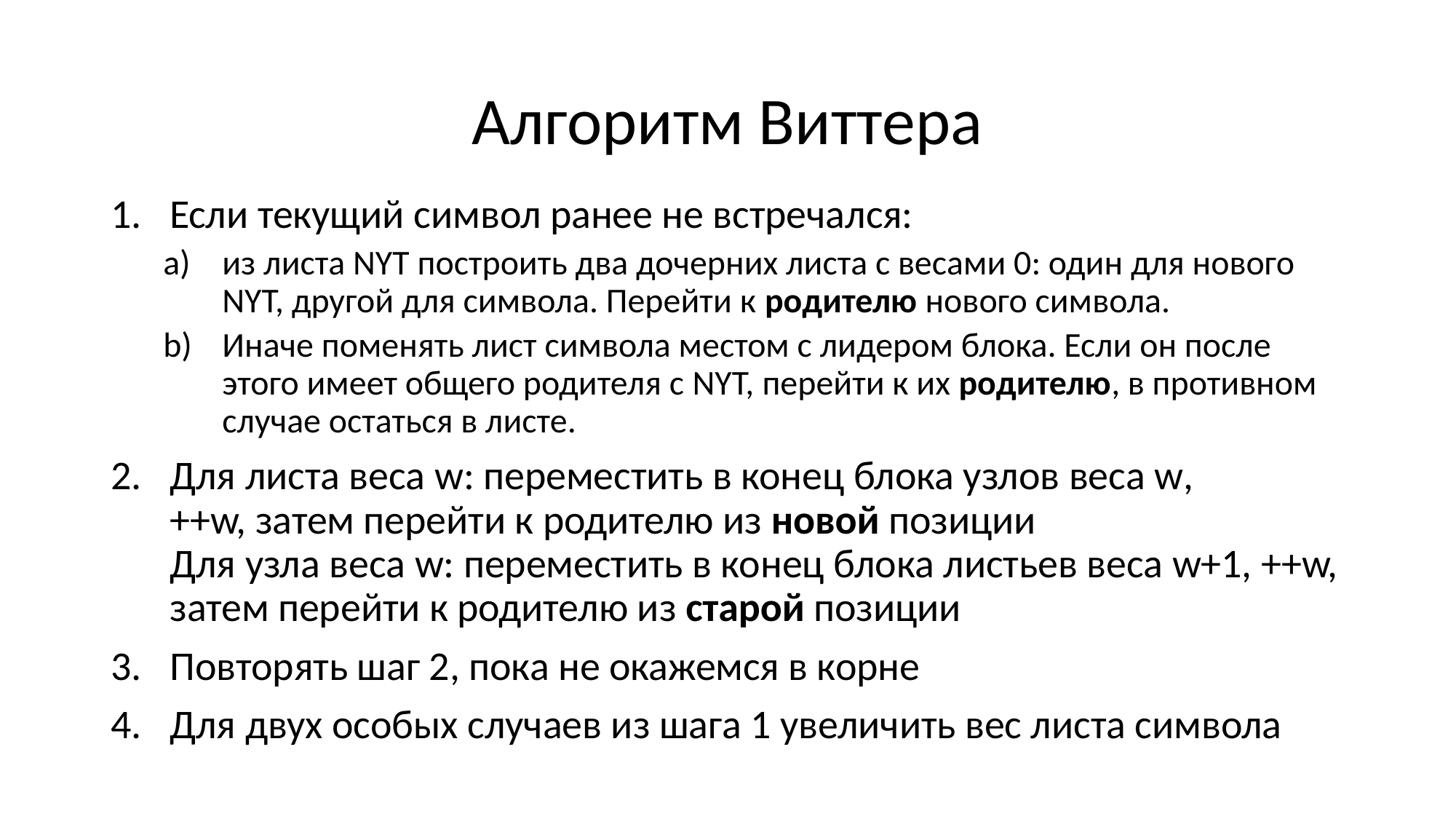

# Алгоритм Виттера
Если текущий символ ранее не встречался:
из листа NYT построить два дочерних листа с весами 0: один для нового NYT, другой для символа. Перейти к родителю нового символа.
Иначе поменять лист символа местом с лидером блока. Если он после этого имеет общего родителя с NYT, перейти к их родителю, в противном случае остаться в листе.
Для листа веса w: переместить в конец блока узлов веса w,
++w, затем перейти к родителю из новой позиции
Для узла веса w: переместить в конец блока листьев веса w+1, ++w, затем перейти к родителю из старой позиции
Повторять шаг 2, пока не окажемся в корне
Для двух особых случаев из шага 1 увеличить вес листа символа